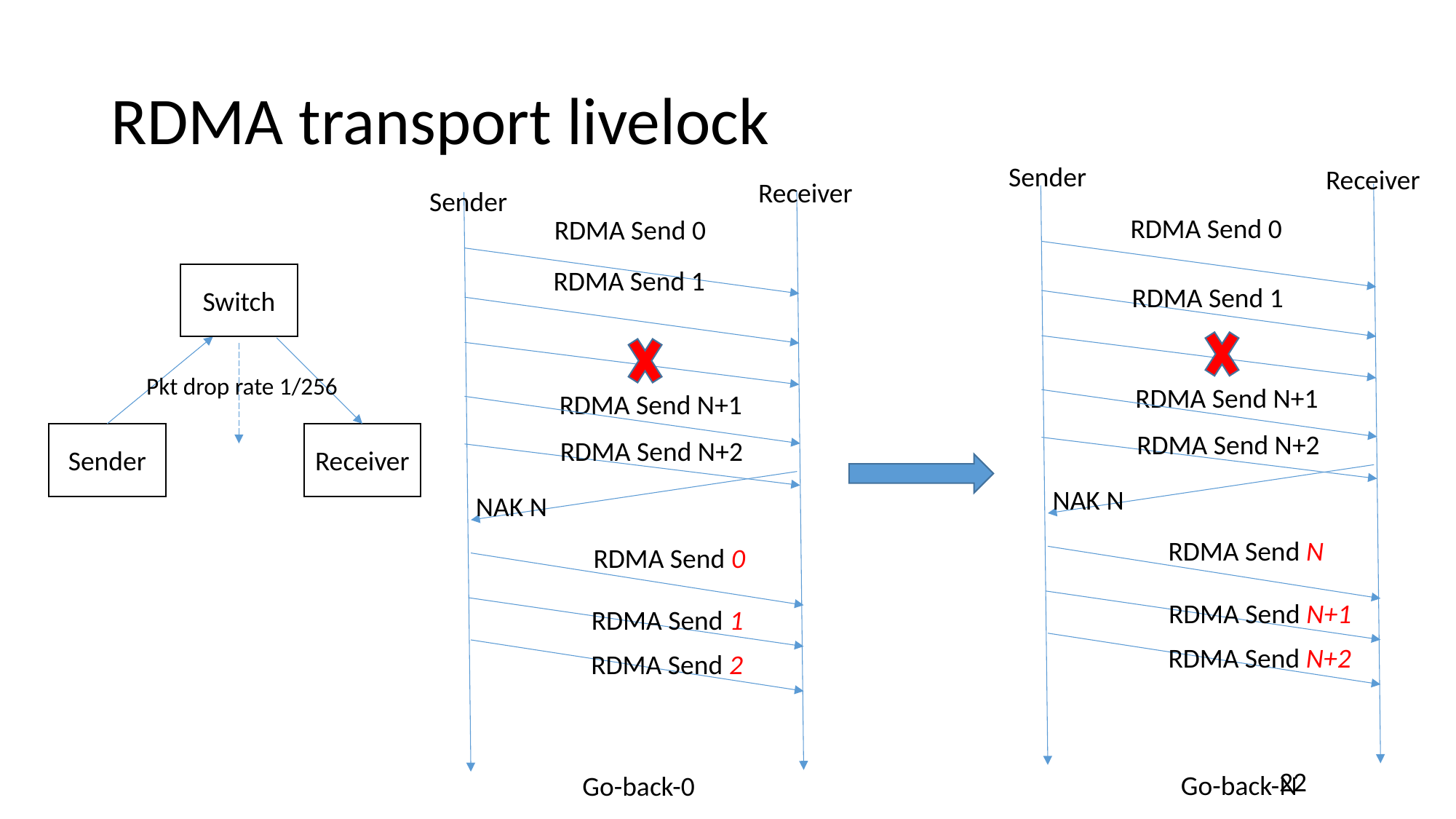

# RDMA transport livelock
Sender
Receiver
Receiver
Sender
RDMA Send 0
RDMA Send 1

RDMA Send N+1
RDMA Send N+2
NAK N
RDMA Send N
RDMA Send N+1
RDMA Send N+2
Go-back-N
RDMA Send 0
RDMA Send 1

RDMA Send N+1
RDMA Send N+2
NAK N
RDMA Send 0
RDMA Send 1
RDMA Send 2
Go-back-0
Switch
Pkt drop rate 1/256
Sender
Receiver